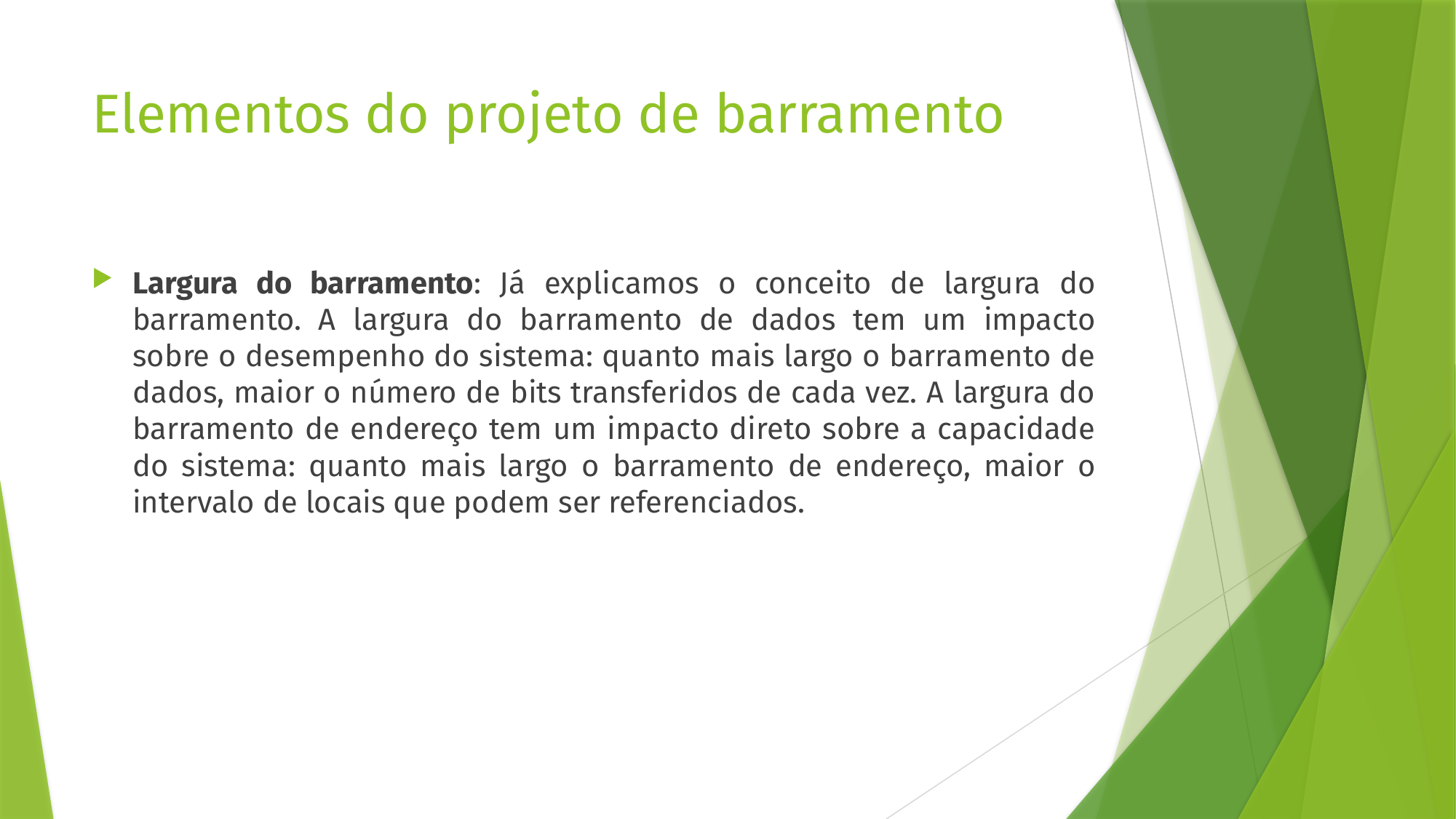

# Elementos do projeto de barramento
Largura do barramento: Já explicamos o conceito de largura do barramento. A largura do barramento de dados tem um impacto sobre o desempenho do sistema: quanto mais largo o barramento de dados, maior o número de bits transferidos de cada vez. A largura do barramento de endereço tem um impacto direto sobre a capacidade do sistema: quanto mais largo o barramento de endereço, maior o intervalo de locais que podem ser referenciados.